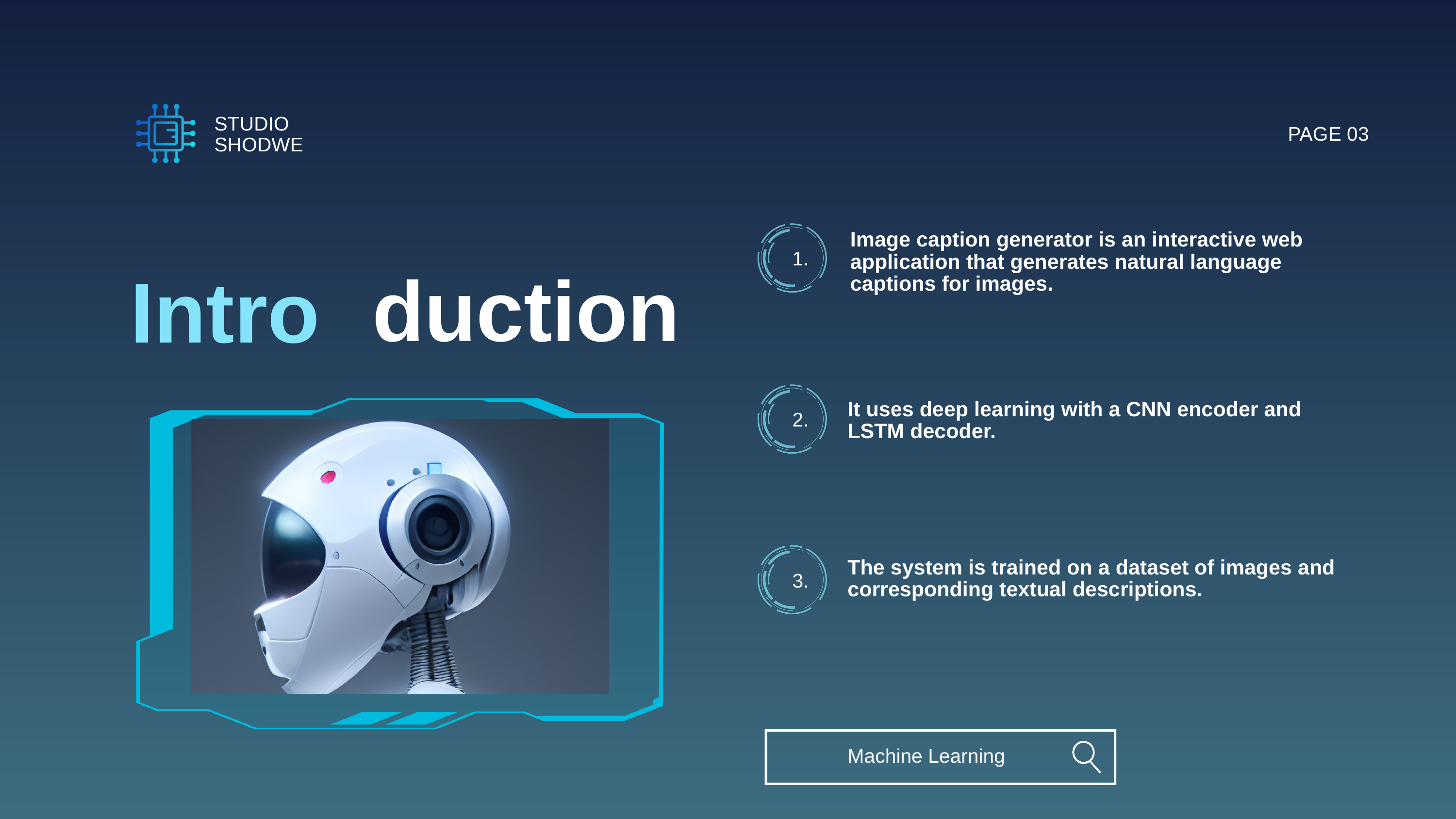

STUDIO SHODWE
PAGE 03

Image caption generator is an interactive web application that generates natural language captions for images.
1.
duction
Intro

It uses deep learning with a CNN encoder and LSTM decoder.
2.

The system is trained on a dataset of images and corresponding textual descriptions.
3.

Machine Learning